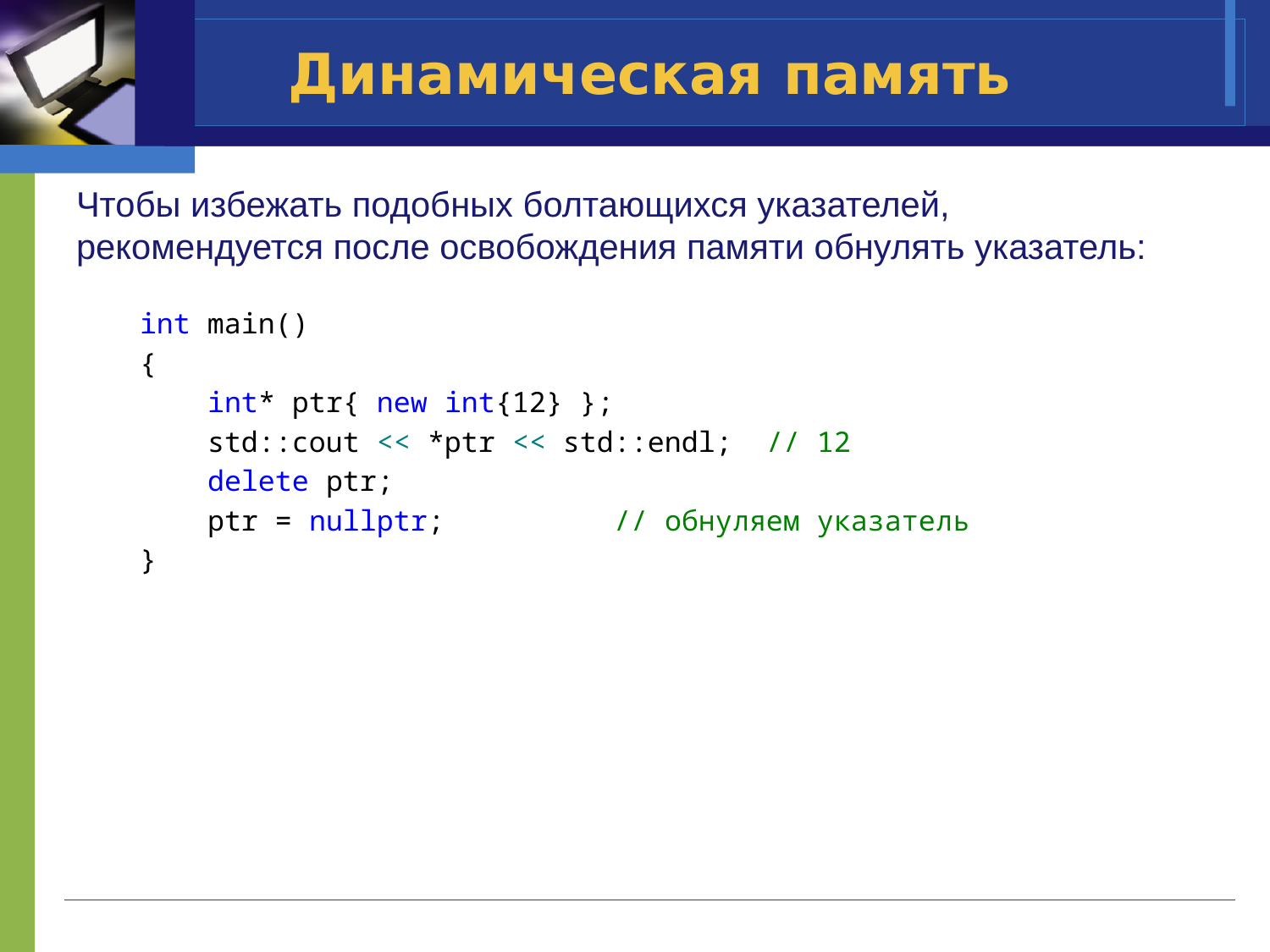

# Динамическая память
Чтобы избежать подобных болтающихся указателей, рекомендуется после освобождения памяти обнулять указатель:
int main()
{
    int* ptr{ new int{12} };
    std::cout << *ptr << std::endl;  // 12
    delete ptr;
    ptr = nullptr;          // обнуляем указатель
}